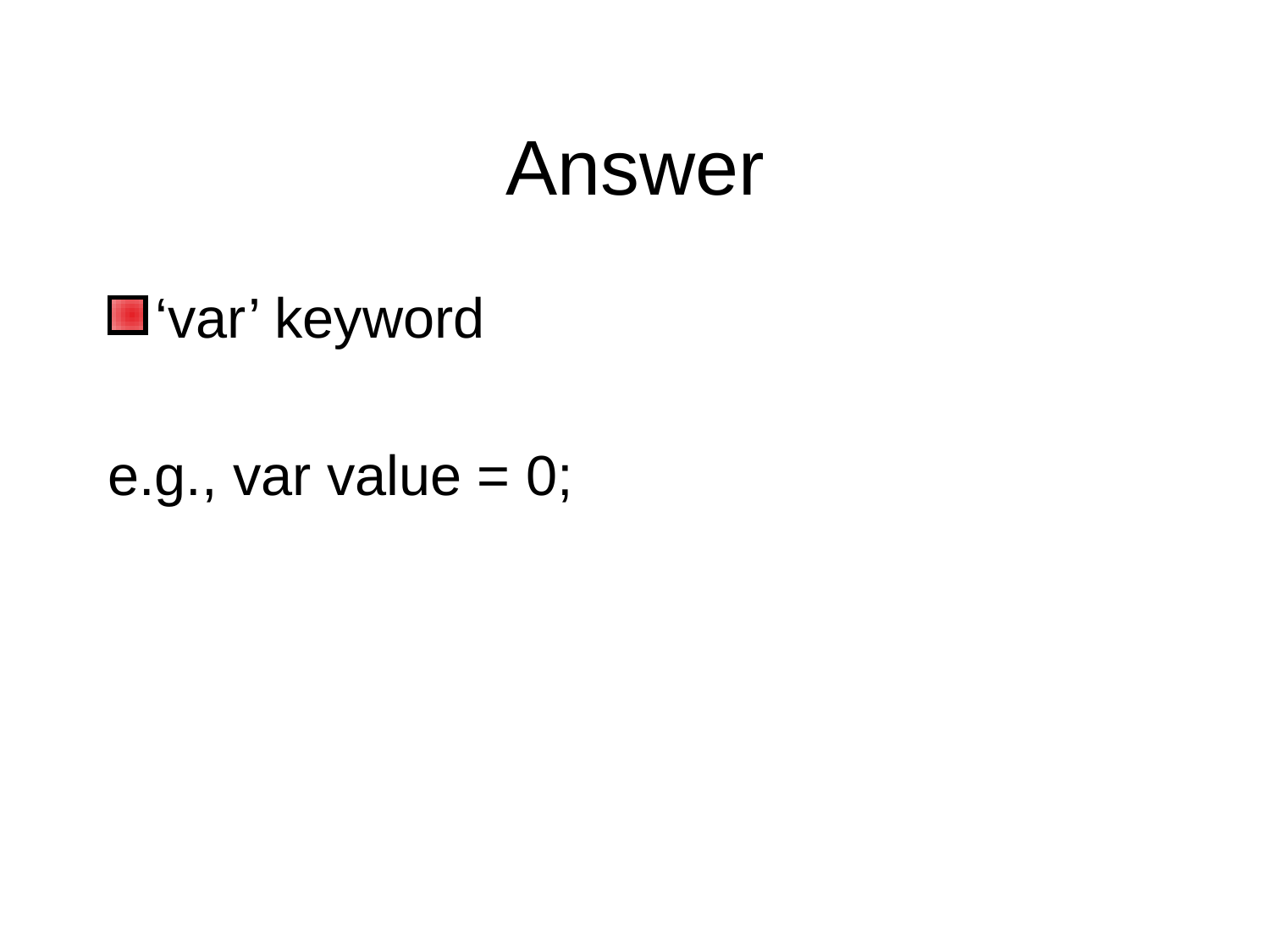

# Answer
‘var’ keyword

e.g., var value = 0;